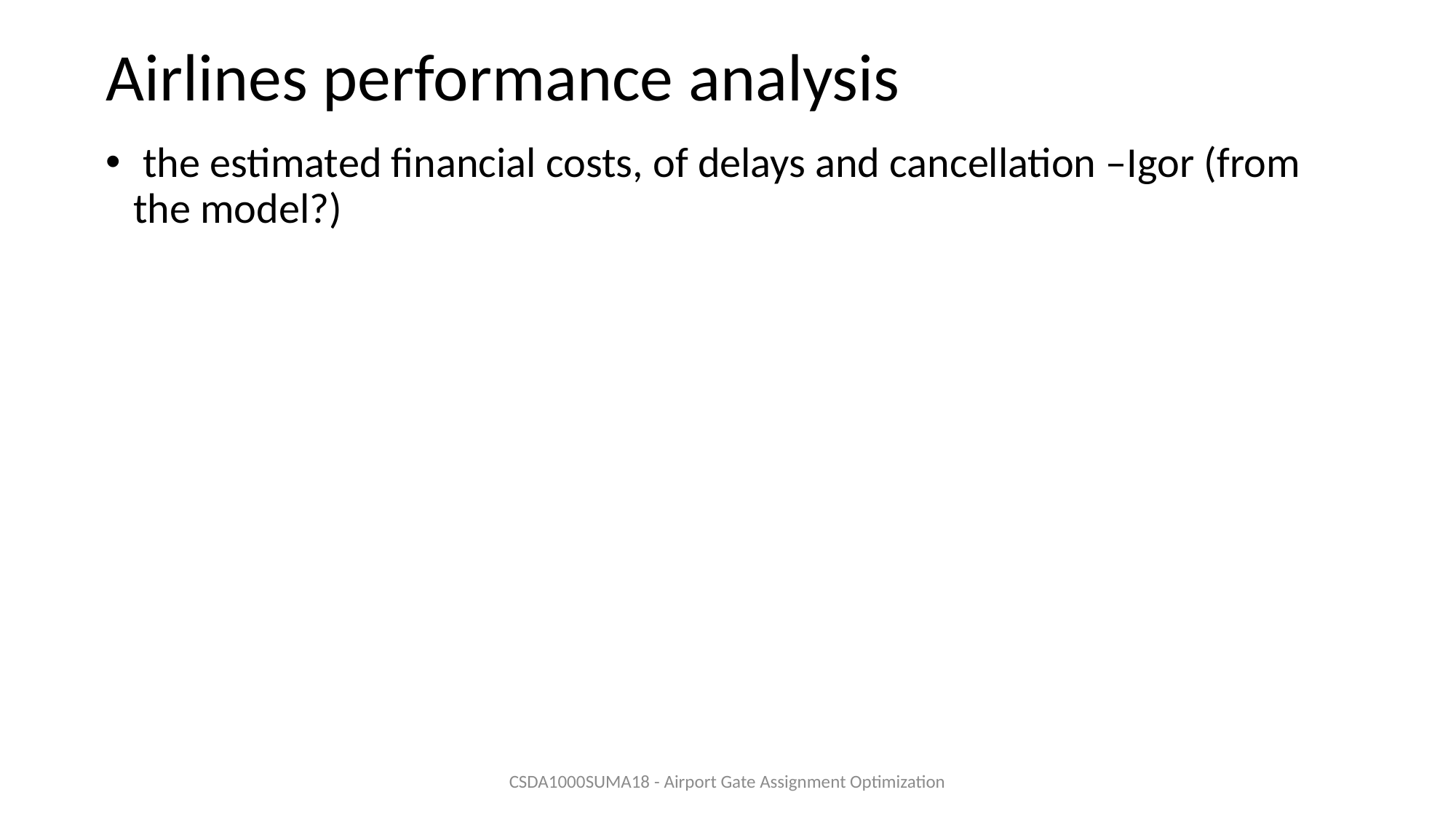

# Airlines performance analysis
 the estimated ﬁnancial costs, of delays and cancellation –Igor (from the model?)
CSDA1000SUMA18 - Airport Gate Assignment Optimization